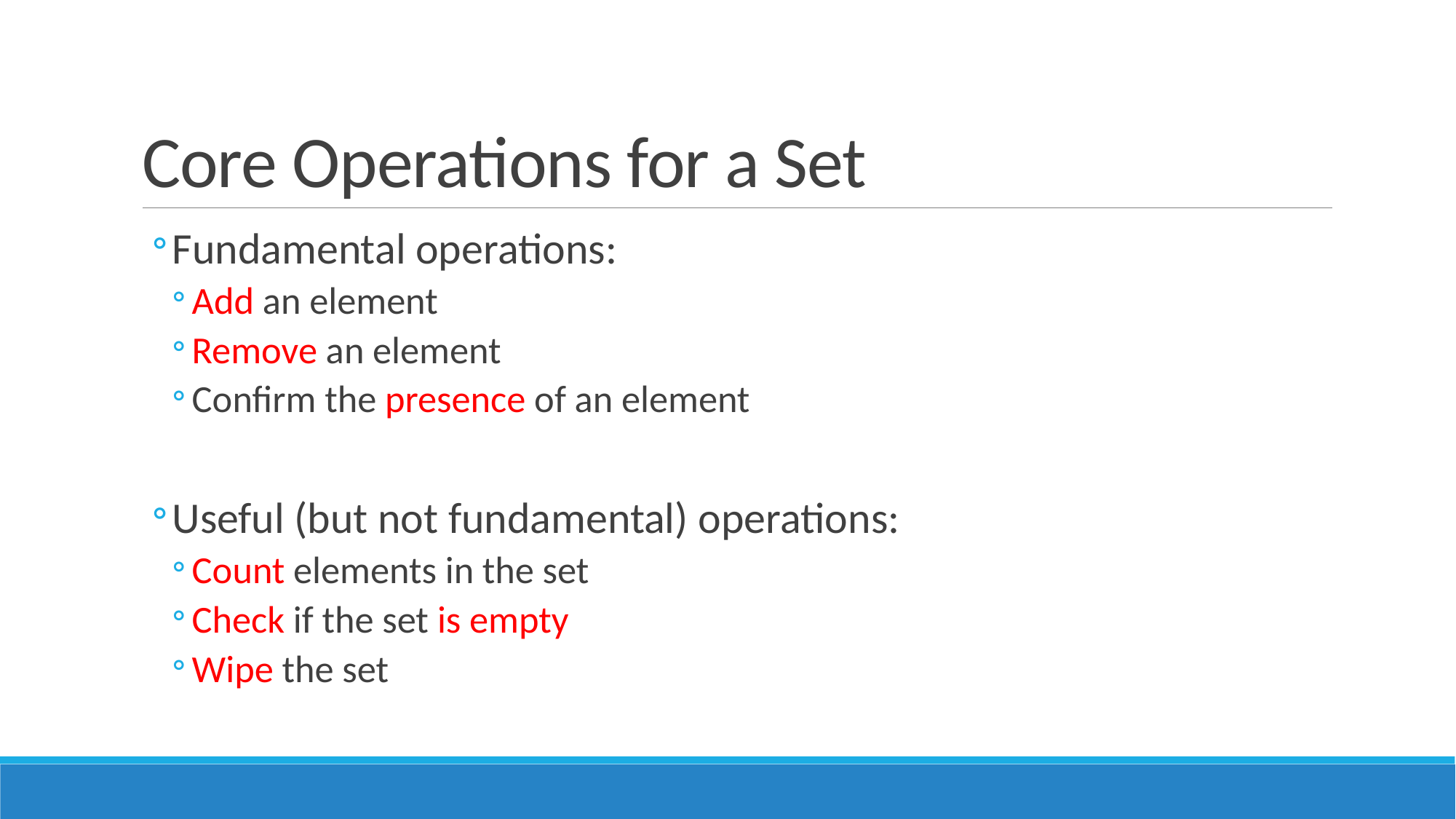

# Core Operations for a Set
Fundamental operations:
Add an element
Remove an element
Confirm the presence of an element

Useful (but not fundamental) operations:
Count elements in the set
Check if the set is empty
Wipe the set